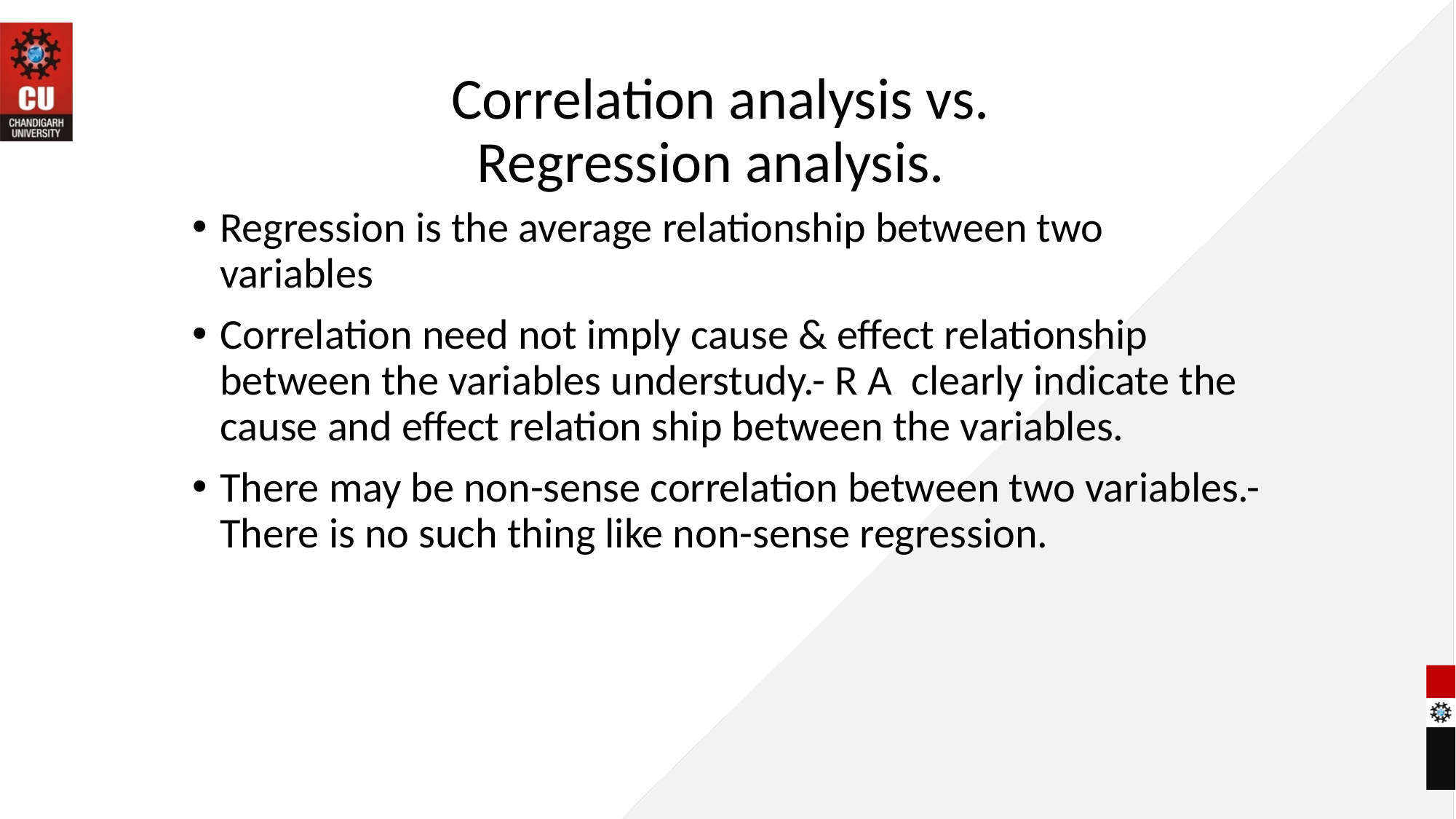

# Correlation analysis vs. Regression analysis.
Regression is the average relationship between two variables
Correlation need not imply cause & effect relationship between the variables understudy.- R A  clearly indicate the cause and effect relation ship between the variables.
There may be non-sense correlation between two variables.- There is no such thing like non-sense regression.